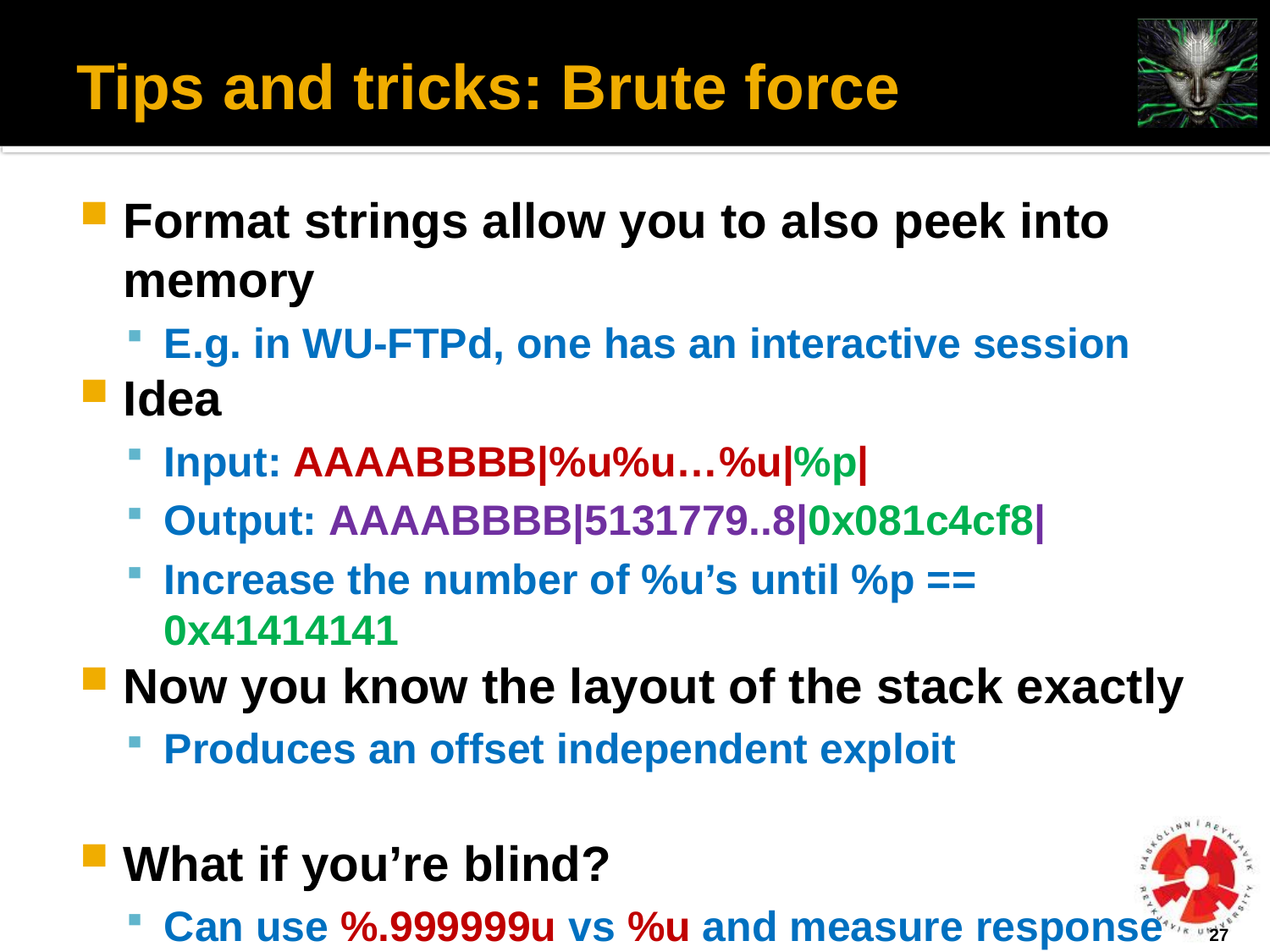

# Tips and tricks: Brute force
Format strings allow you to also peek into memory
E.g. in WU-FTPd, one has an interactive session
Idea
Input: AAAABBBB|%u%u…%u|%p|
Output: AAAABBBB|5131779..8|0x081c4cf8|
Increase the number of %u’s until %p == 0x41414141
Now you know the layout of the stack exactly
Produces an offset independent exploit

What if you’re blind?
Can use %.999999u vs %u and measure response time
Use %n to see if application segfaults or not